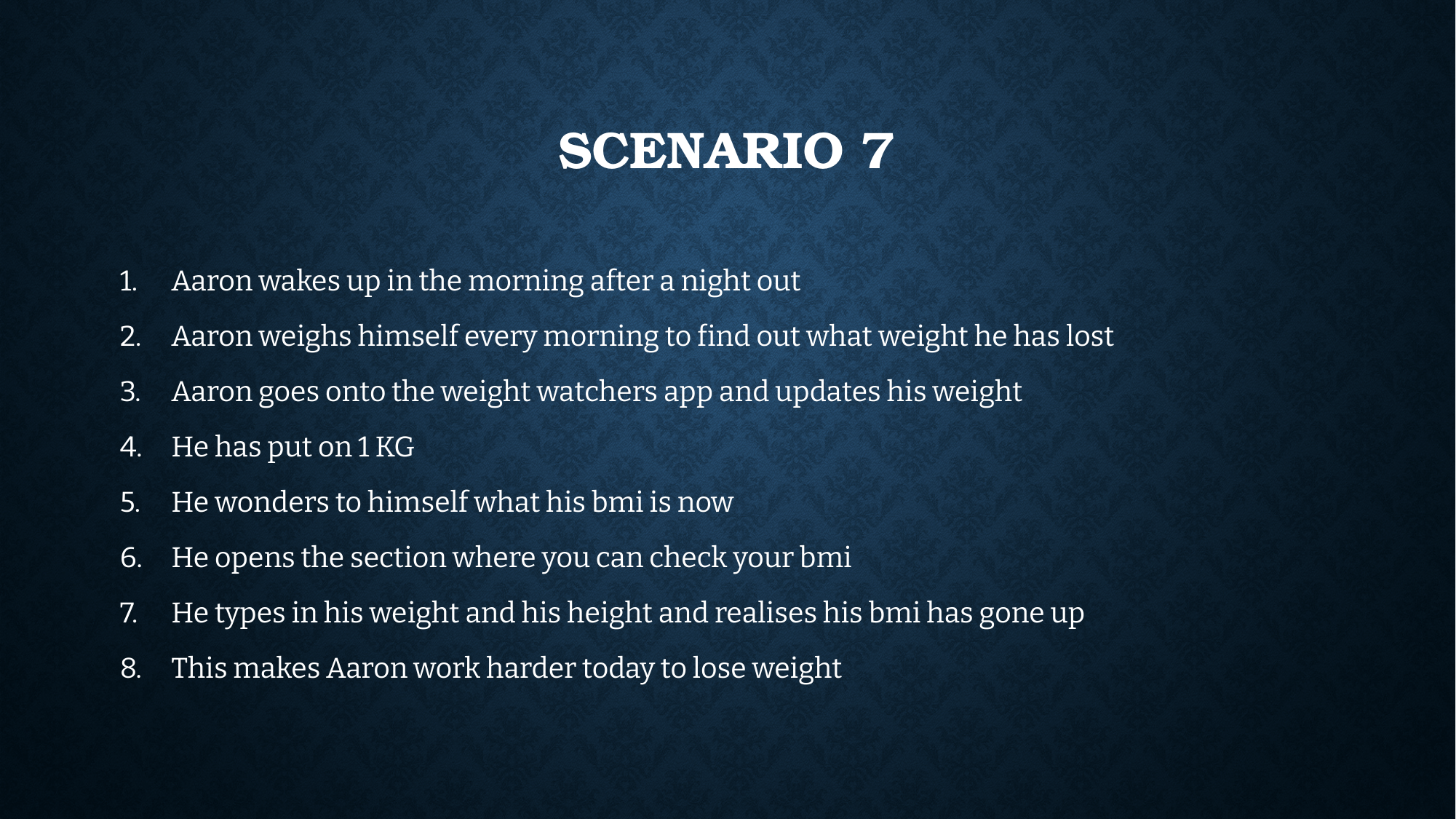

# Scenario 7
Aaron wakes up in the morning after a night out
Aaron weighs himself every morning to find out what weight he has lost
Aaron goes onto the weight watchers app and updates his weight
He has put on 1 KG
He wonders to himself what his bmi is now
He opens the section where you can check your bmi
He types in his weight and his height and realises his bmi has gone up
This makes Aaron work harder today to lose weight